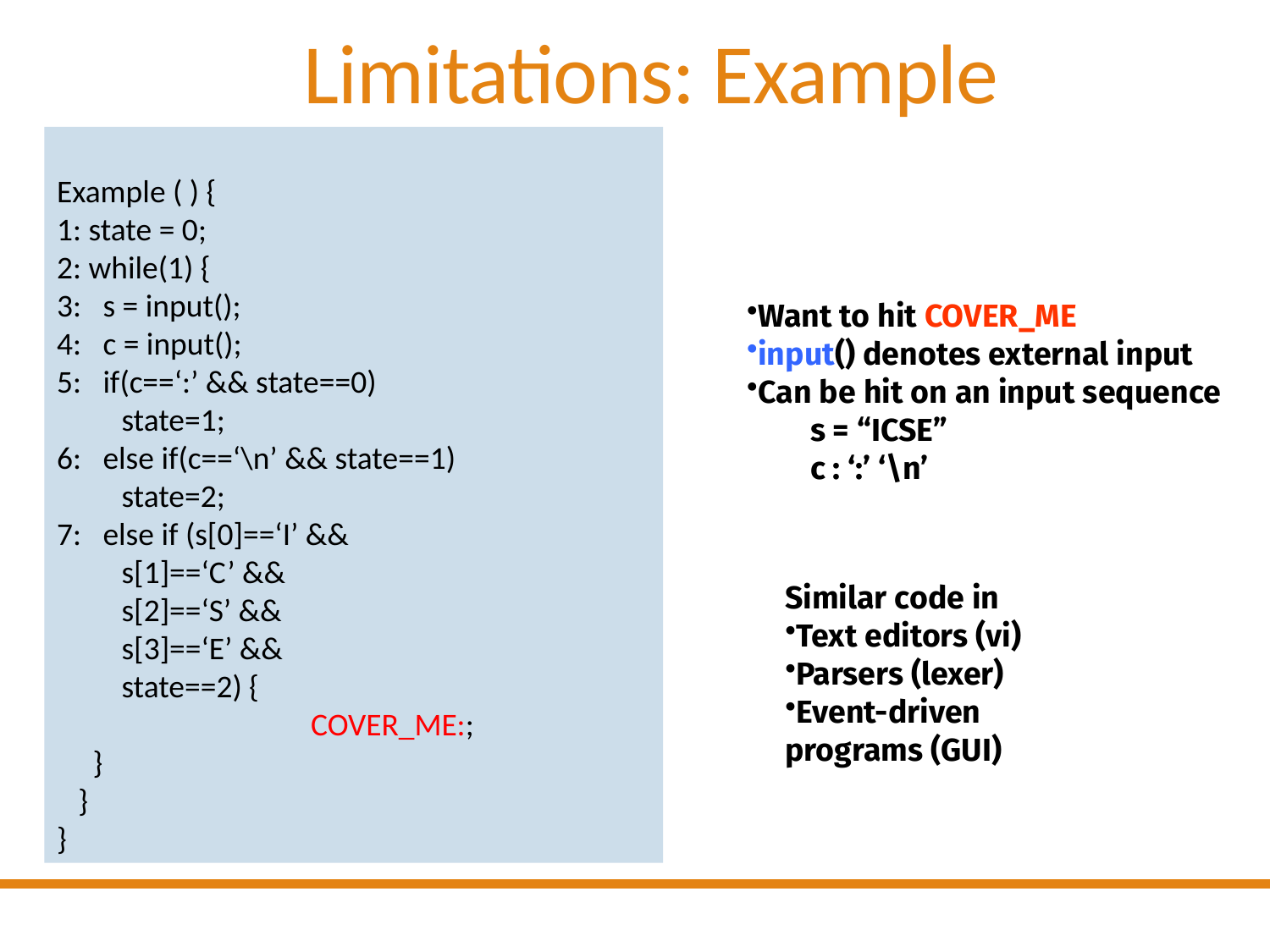

# Limitations: Example

Example ( ) {
1: state = 0;
2: while(1) {
3:   s = input();
4:   c = input();
5:   if(c==‘:’ && state==0)
         state=1;
6:   else if(c==‘\n’ && state==1)
         state=2;
7:   else if (s[0]==‘I’ &&
         s[1]==‘C’ &&
         s[2]==‘S’ &&
         s[3]==‘E’ &&
         state==2) {
		COVER_ME:;
     }
   }
}
Want to hit COVER_ME
input() denotes external input
Can be hit on an input sequence
s = “ICSE”
c : ‘:’ ‘\n’
Similar code in
Text editors (vi)
Parsers (lexer)
Event-driven programs (GUI)